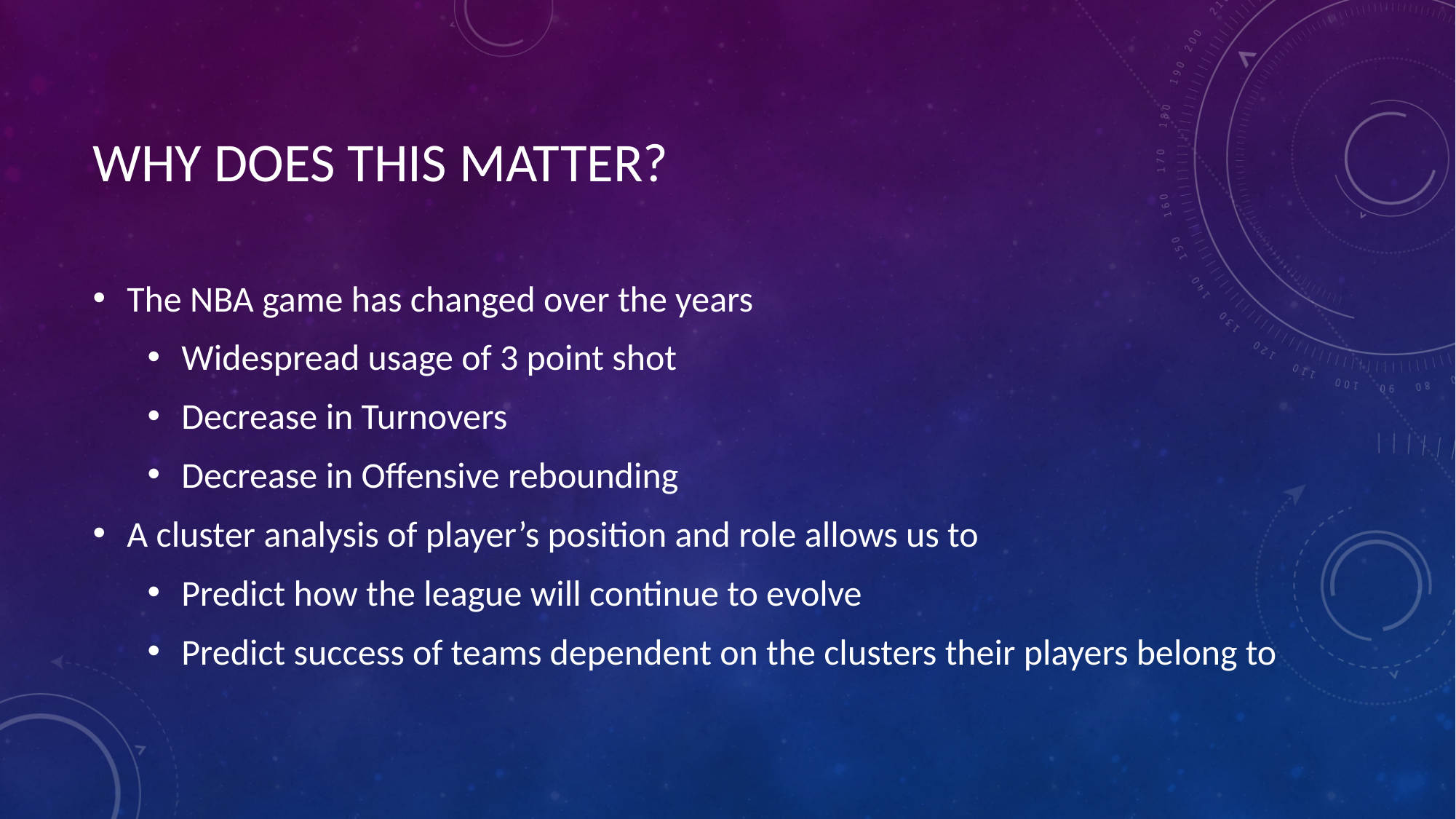

# Why does this matter?
The NBA game has changed over the years
Widespread usage of 3 point shot
Decrease in Turnovers
Decrease in Offensive rebounding
A cluster analysis of player’s position and role allows us to
Predict how the league will continue to evolve
Predict success of teams dependent on the clusters their players belong to